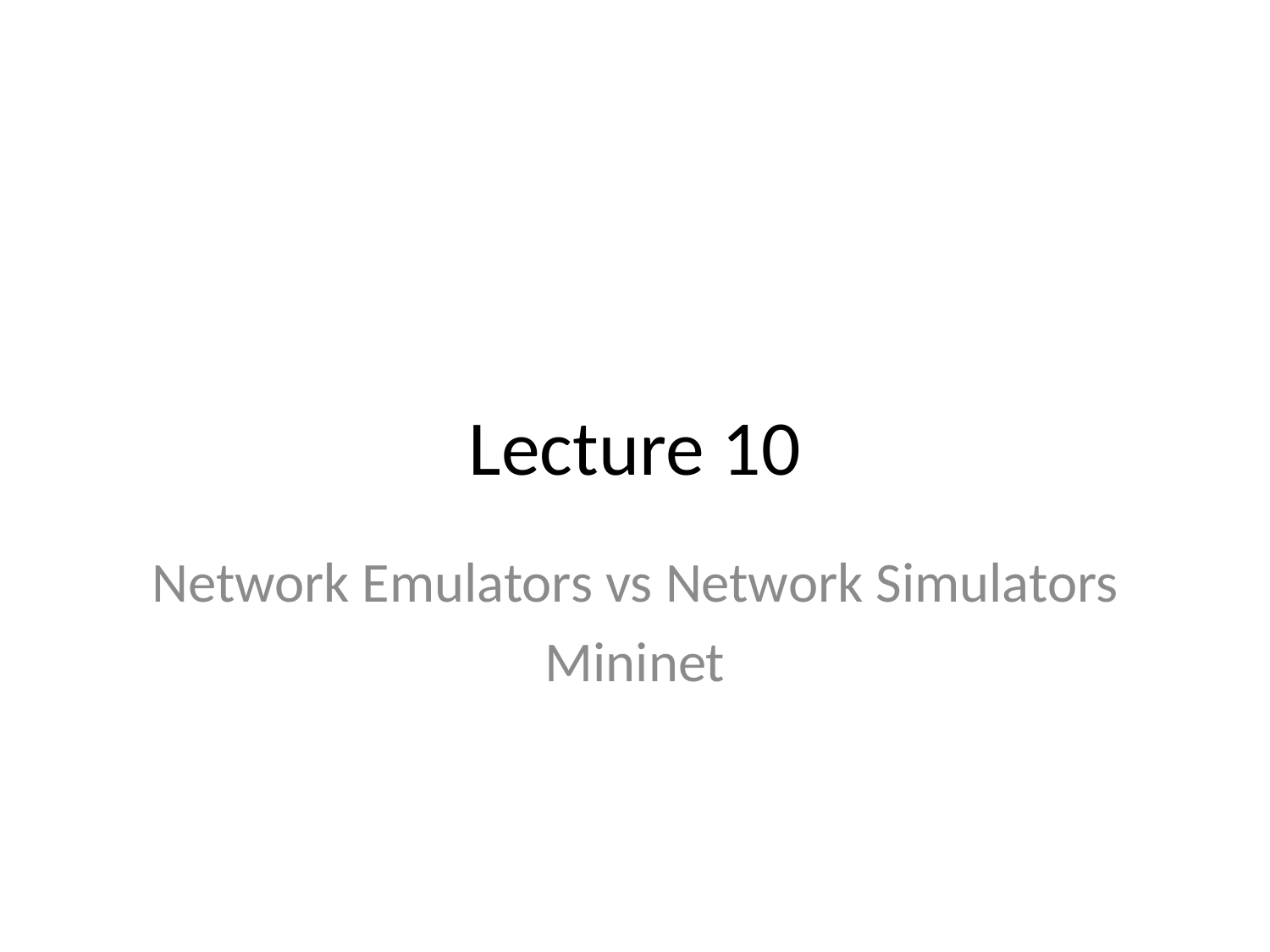

# Lecture 10
Network Emulators vs Network Simulators
Mininet